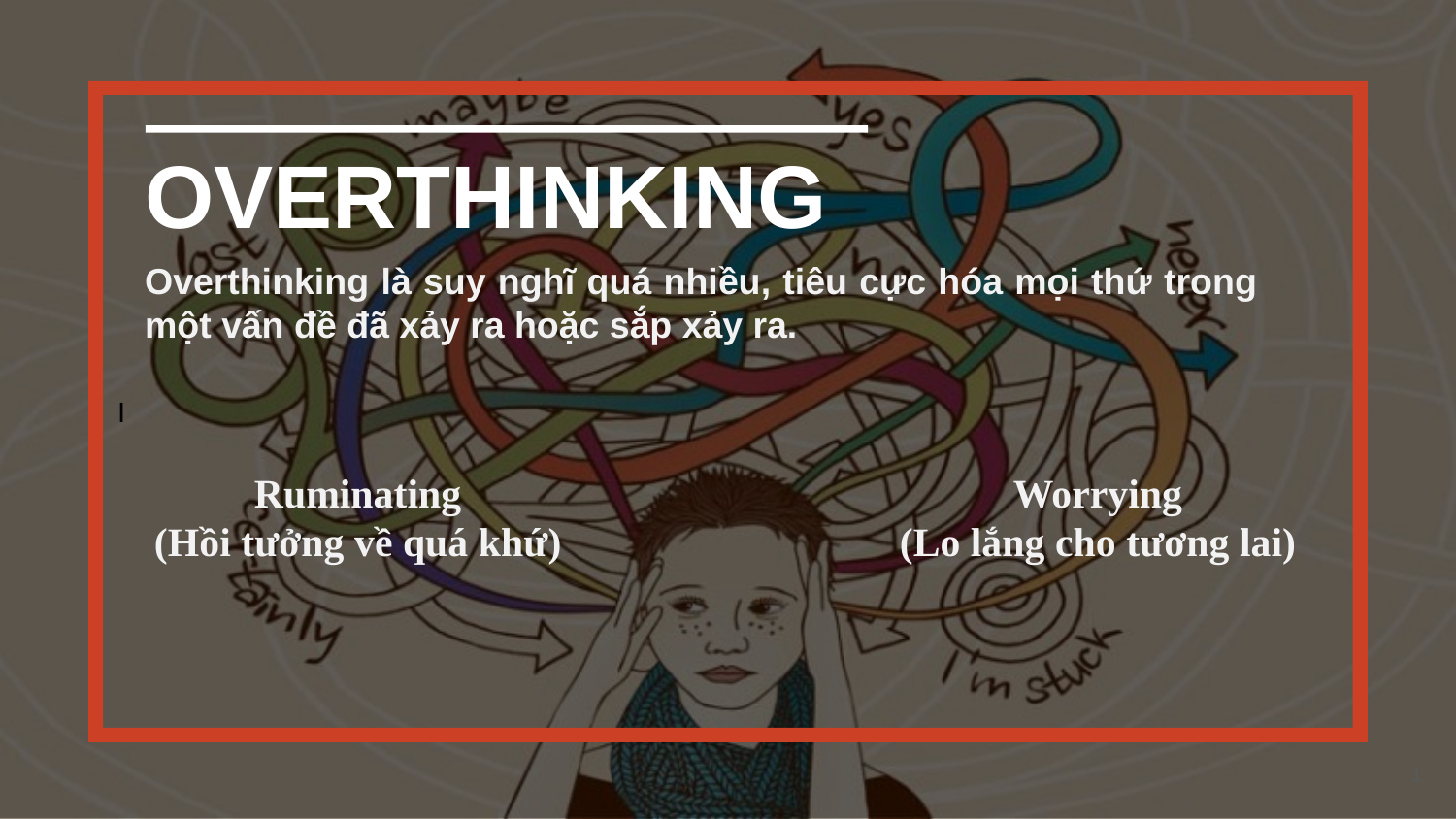

I
# OVERTHINKING

Overthinking là suy nghĩ quá nhiều, tiêu cực hóa mọi thứ trong một vấn đề đã xảy ra hoặc sắp xảy ra.
Ruminating
(Hồi tưởng về quá khứ)
Worrying
(Lo lắng cho tương lai)
1